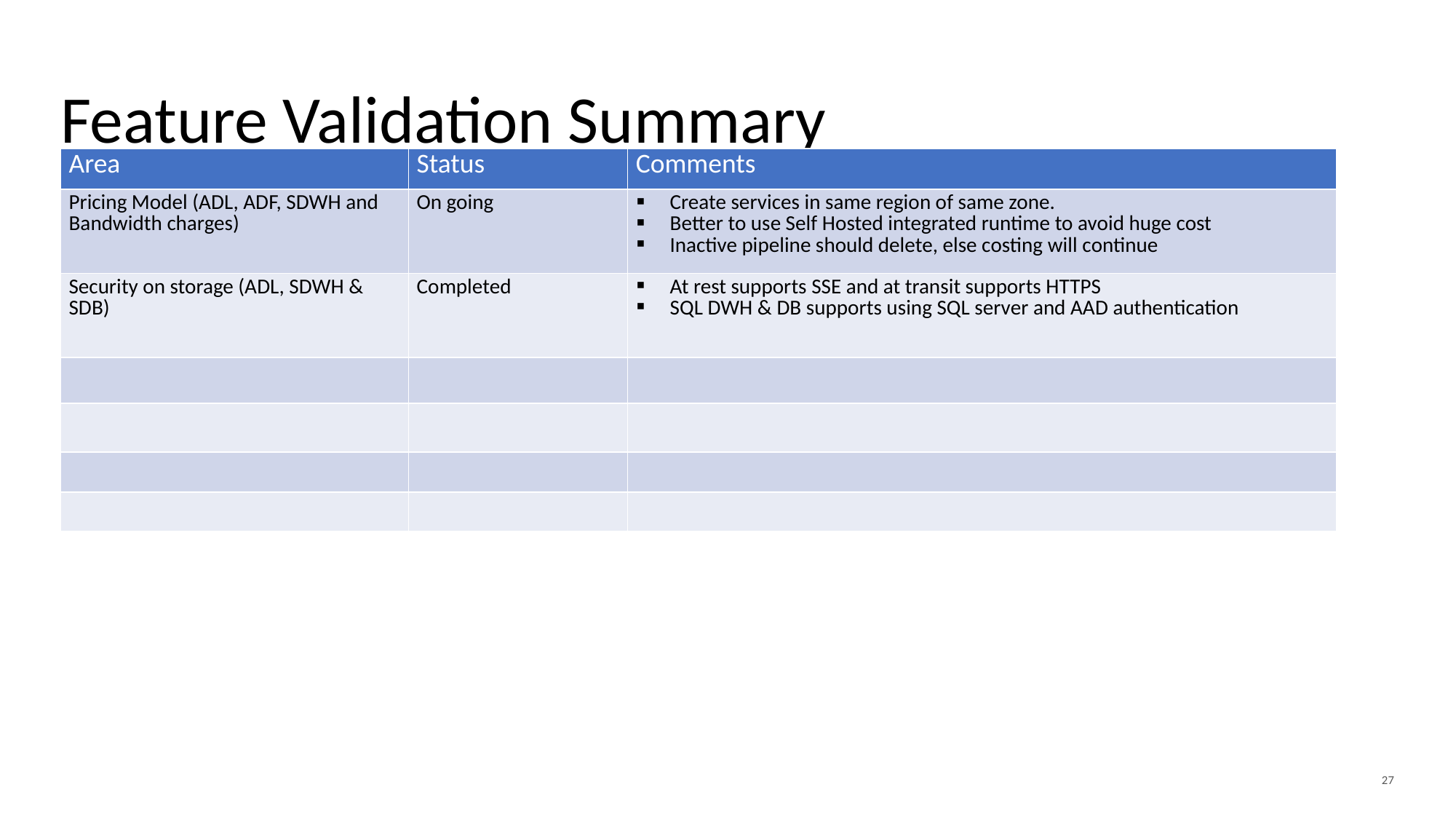

# Feature Validation Summary
| Area | Status | Comments |
| --- | --- | --- |
| Pricing Model (ADL, ADF, SDWH and Bandwidth charges) | On going | Create services in same region of same zone. Better to use Self Hosted integrated runtime to avoid huge cost Inactive pipeline should delete, else costing will continue |
| Security on storage (ADL, SDWH & SDB) | Completed | At rest supports SSE and at transit supports HTTPS SQL DWH & DB supports using SQL server and AAD authentication |
|  |  |  |
|  |  |  |
|  |  |  |
|  |  |  |

27